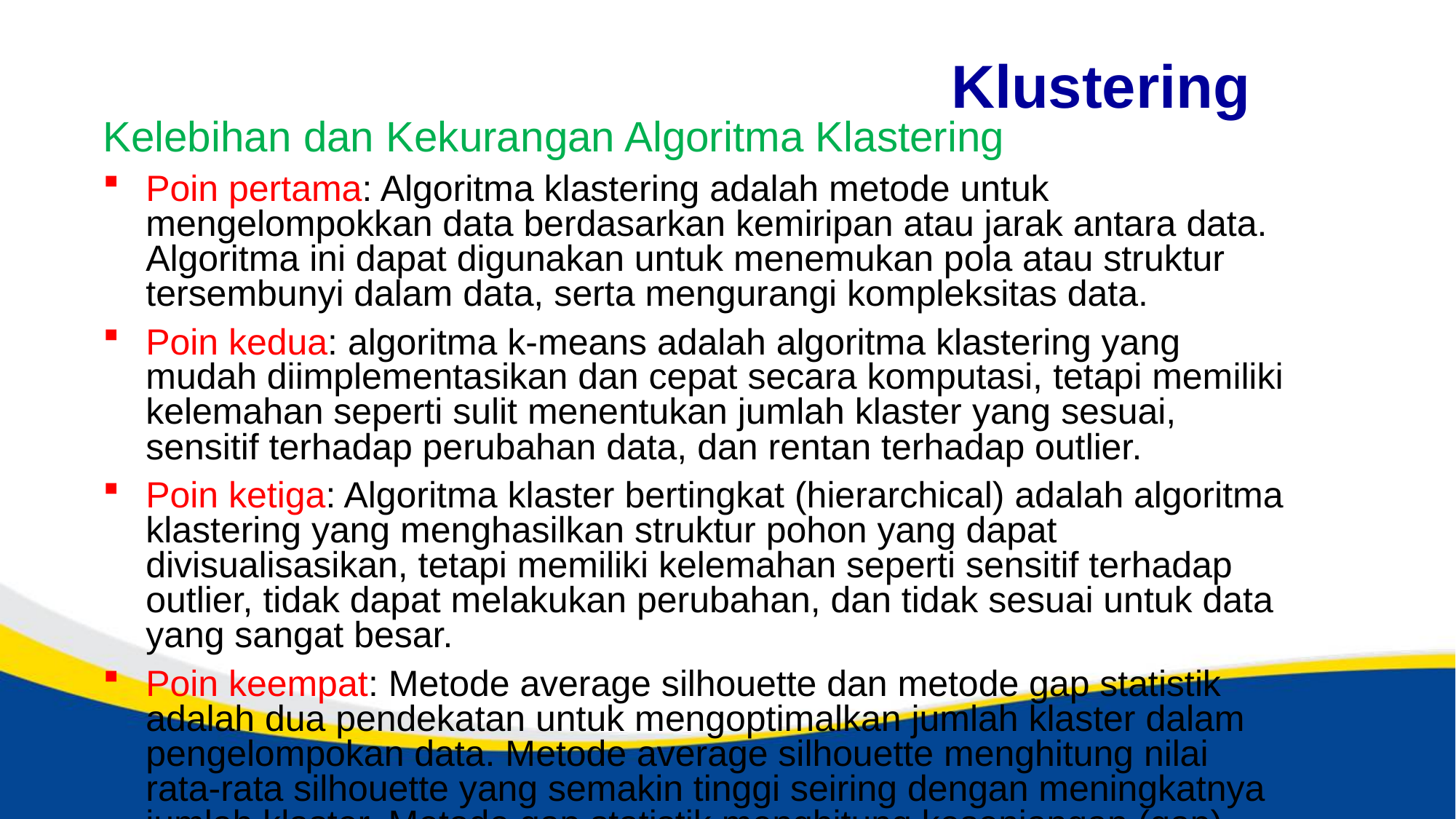

# Klustering
Kelebihan dan Kekurangan Algoritma Klastering
Poin pertama: Algoritma klastering adalah metode untuk mengelompokkan data berdasarkan kemiripan atau jarak antara data. Algoritma ini dapat digunakan untuk menemukan pola atau struktur tersembunyi dalam data, serta mengurangi kompleksitas data.
Poin kedua: algoritma k-means adalah algoritma klastering yang mudah diimplementasikan dan cepat secara komputasi, tetapi memiliki kelemahan seperti sulit menentukan jumlah klaster yang sesuai, sensitif terhadap perubahan data, dan rentan terhadap outlier.
Poin ketiga: Algoritma klaster bertingkat (hierarchical) adalah algoritma klastering yang menghasilkan struktur pohon yang dapat divisualisasikan, tetapi memiliki kelemahan seperti sensitif terhadap outlier, tidak dapat melakukan perubahan, dan tidak sesuai untuk data yang sangat besar.
Poin keempat: Metode average silhouette dan metode gap statistik adalah dua pendekatan untuk mengoptimalkan jumlah klaster dalam pengelompokan data. Metode average silhouette menghitung nilai rata-rata silhouette yang semakin tinggi seiring dengan meningkatnya jumlah klaster. Metode gap statistik menghitung kesenjangan (gap) antara nilai data dengan data acak. Jumlah klaster yang optimal adalah yang memiliki nilai silhouette atau gap terbesar.